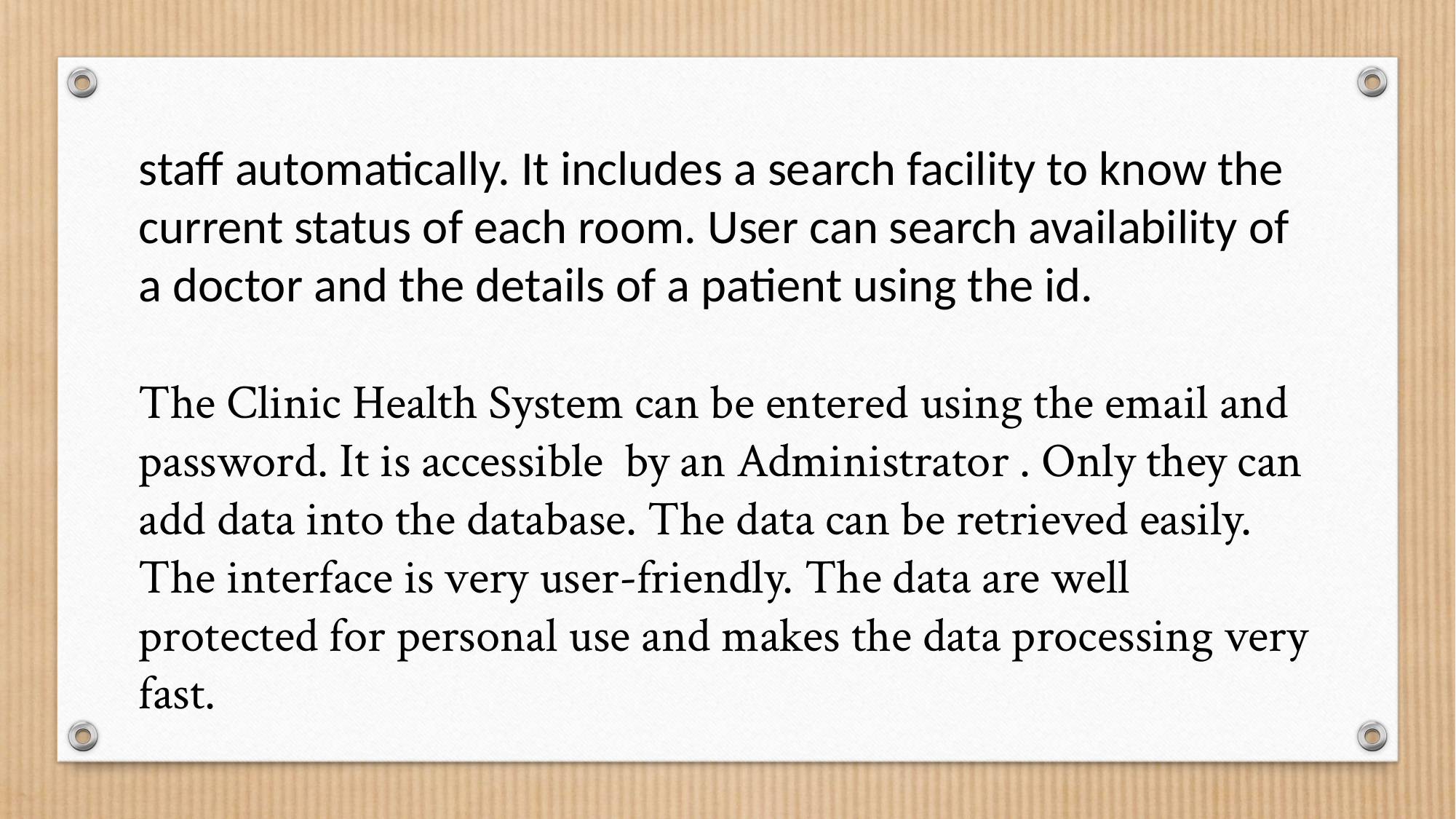

staff automatically. It includes a search facility to know the current status of each room. User can search availability of a doctor and the details of a patient using the id.

The Clinic Health System can be entered using the email and password. It is accessible  by an Administrator . Only they can add data into the database. The data can be retrieved easily. The interface is very user-friendly. The data are well protected for personal use and makes the data processing very fast.